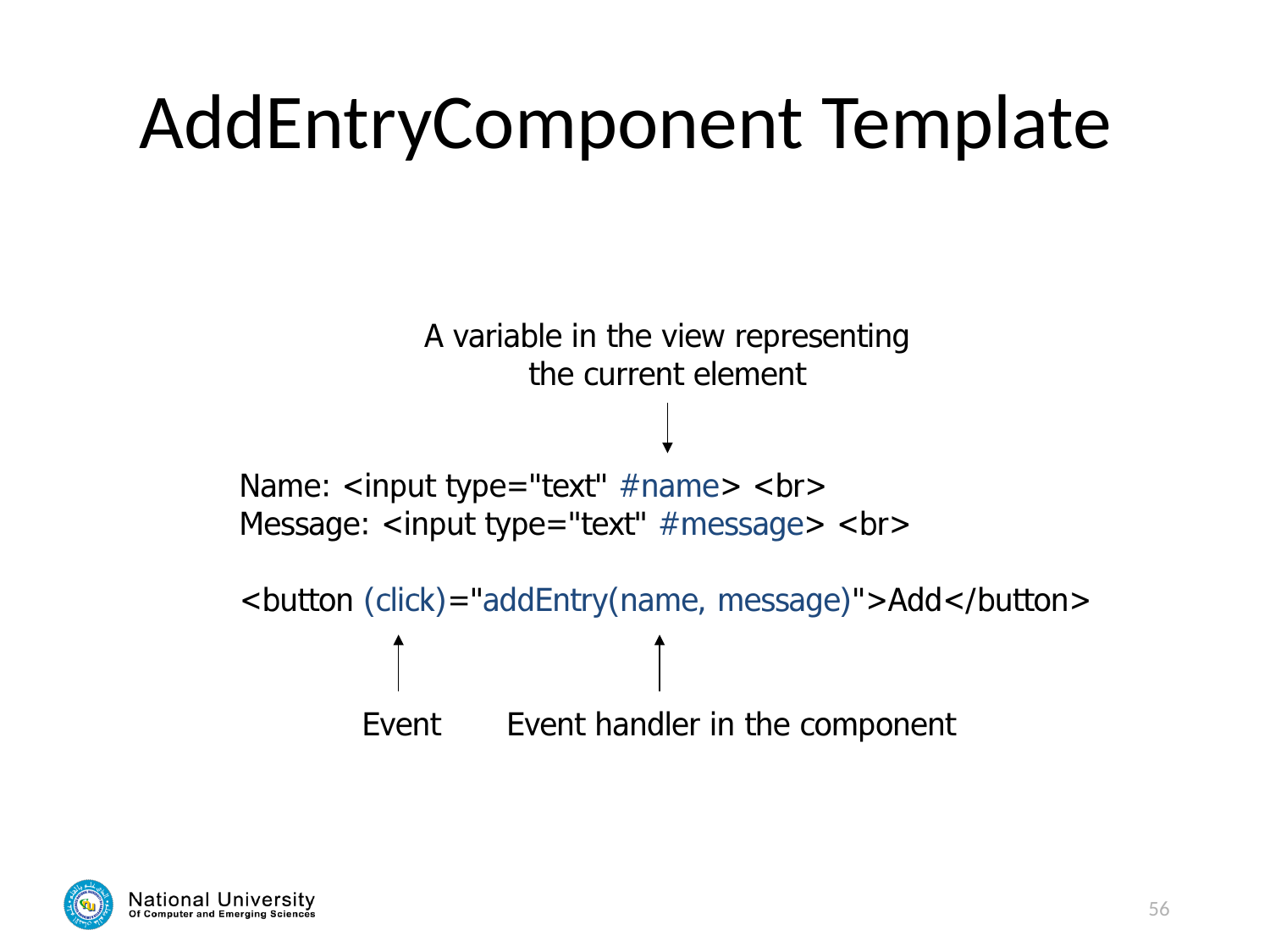

# AddEntryComponent Template
A variable in the view representing
the current element
Name: <input type="text" #name> <br>
Message: <input type="text" #message> <br>

<button (click)="addEntry(name, message)">Add</button>
Event
Event handler in the component
56